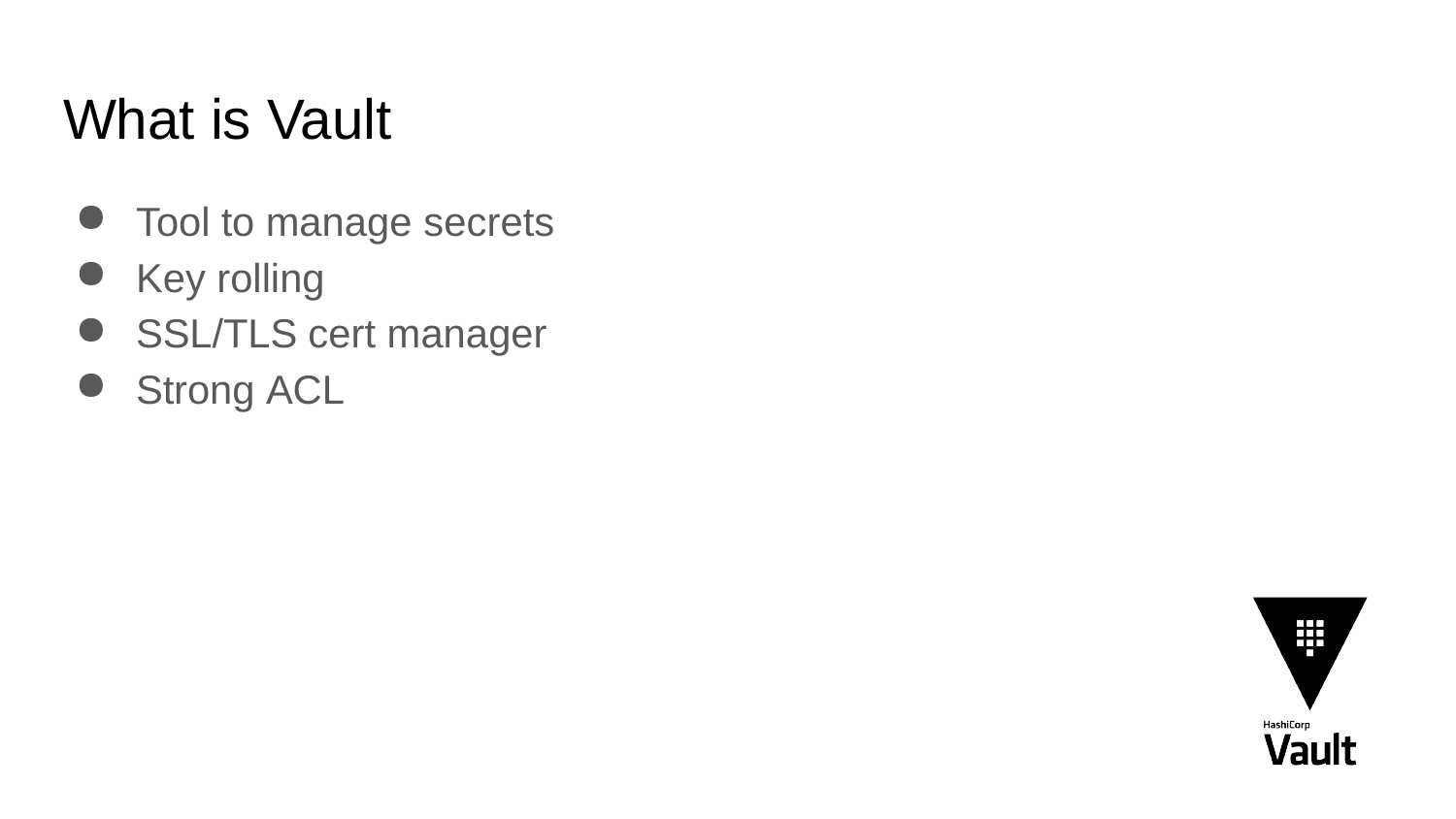

# What is Vault
Tool to manage secrets
Key rolling
SSL/TLS cert manager
Strong ACL